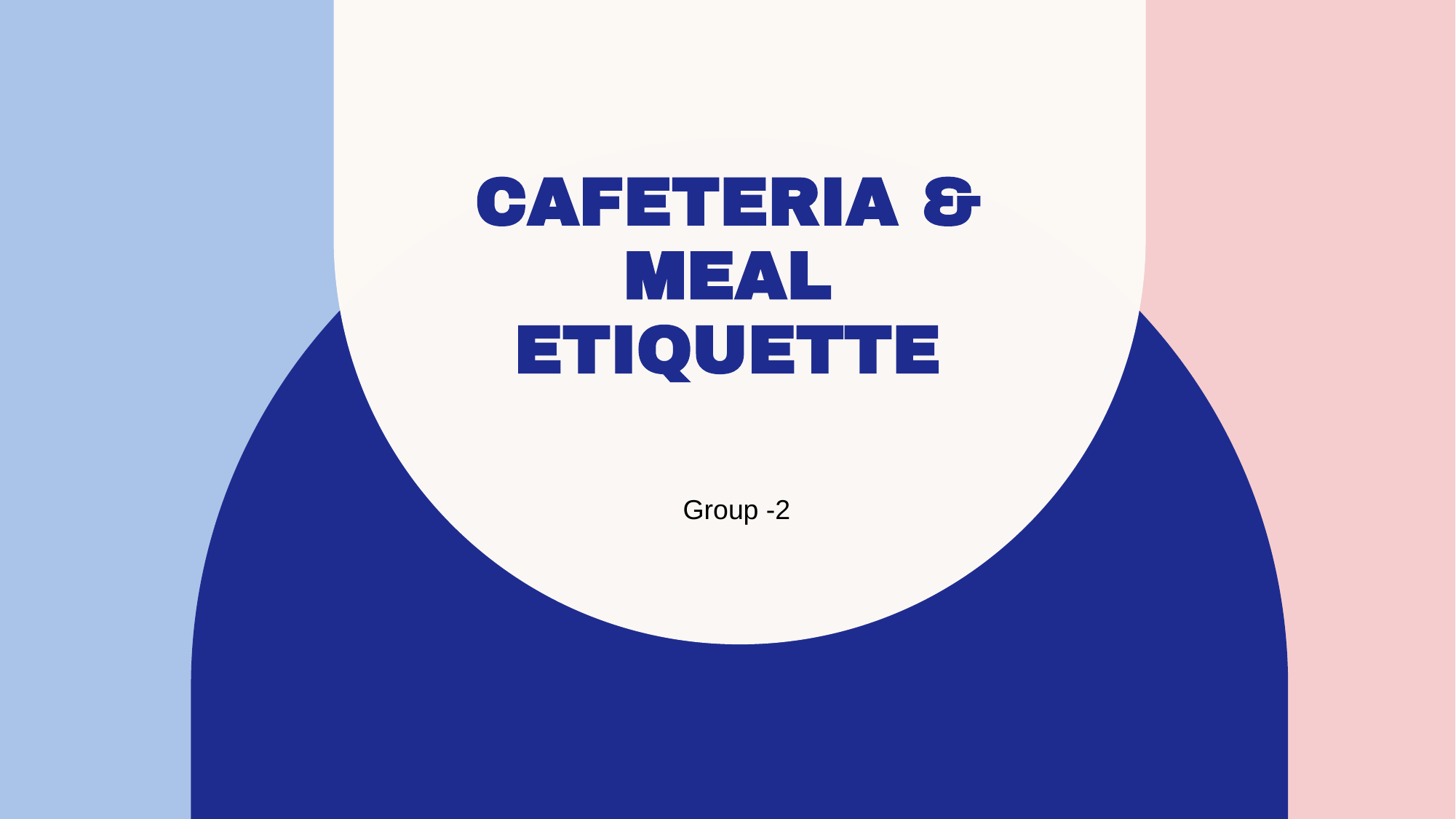

# Cafeteria & Meal Etiquette
Group -2